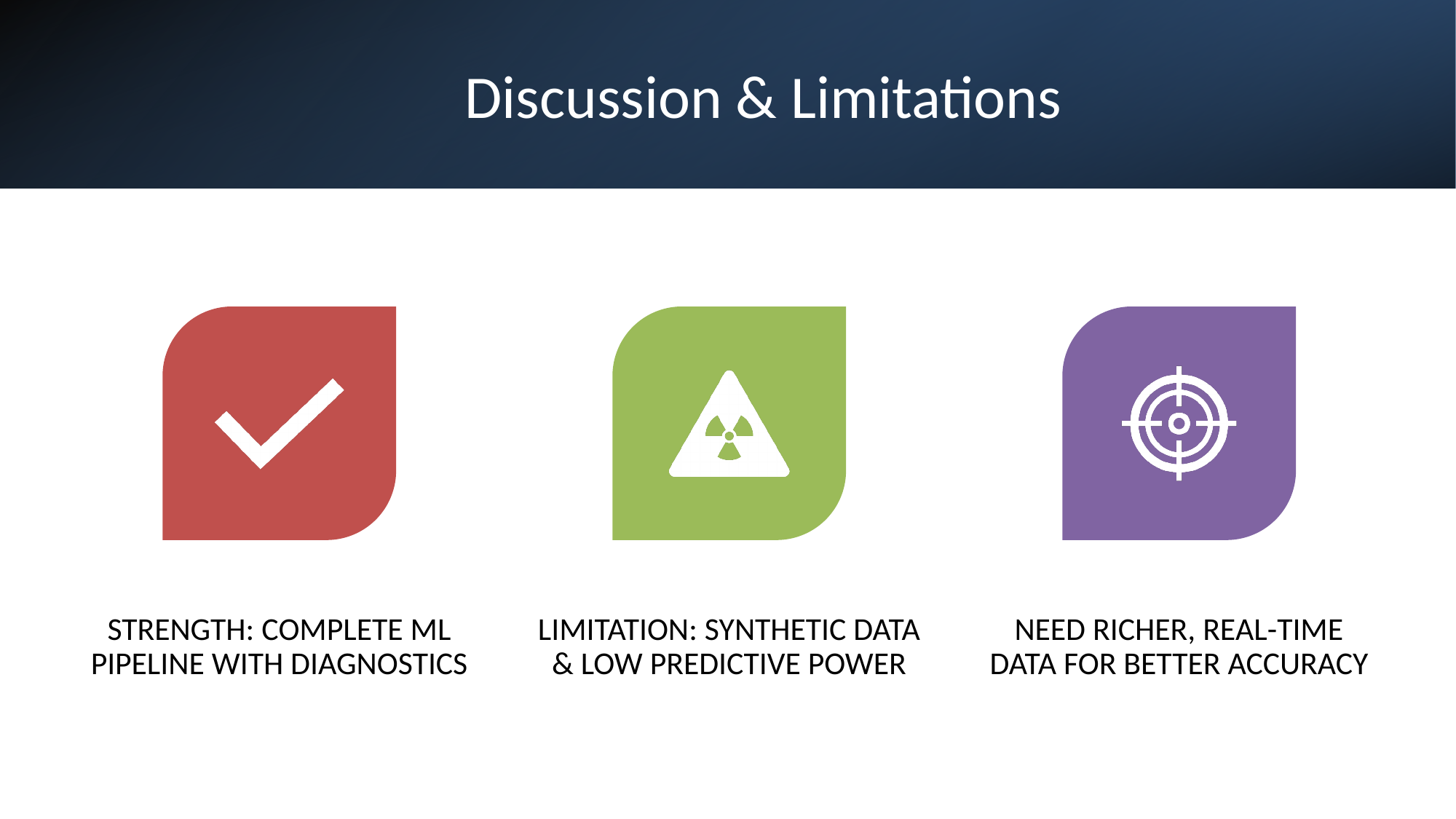

# Discussion & Limitations
Strength: Complete ML pipeline with diagnostics
Limitation: Synthetic data & low predictive power
Need richer, real-time data for better accuracy